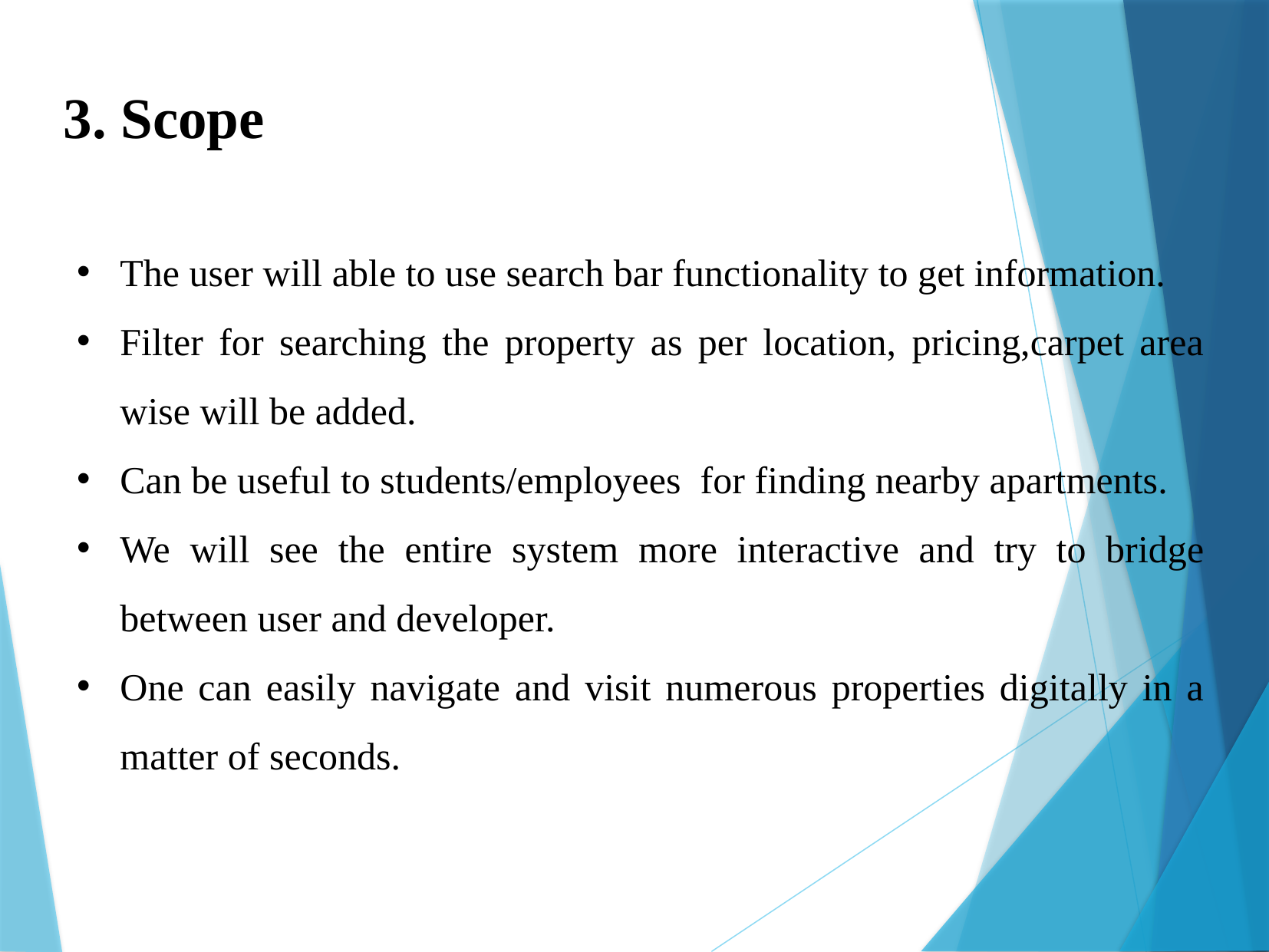

3. Scope
The user will able to use search bar functionality to get information.
Filter for searching the property as per location, pricing,carpet area wise will be added.
Can be useful to students/employees  for finding nearby apartments.
We will see the entire system more interactive and try to bridge between user and developer.
One can easily navigate and visit numerous properties digitally in a matter of seconds.